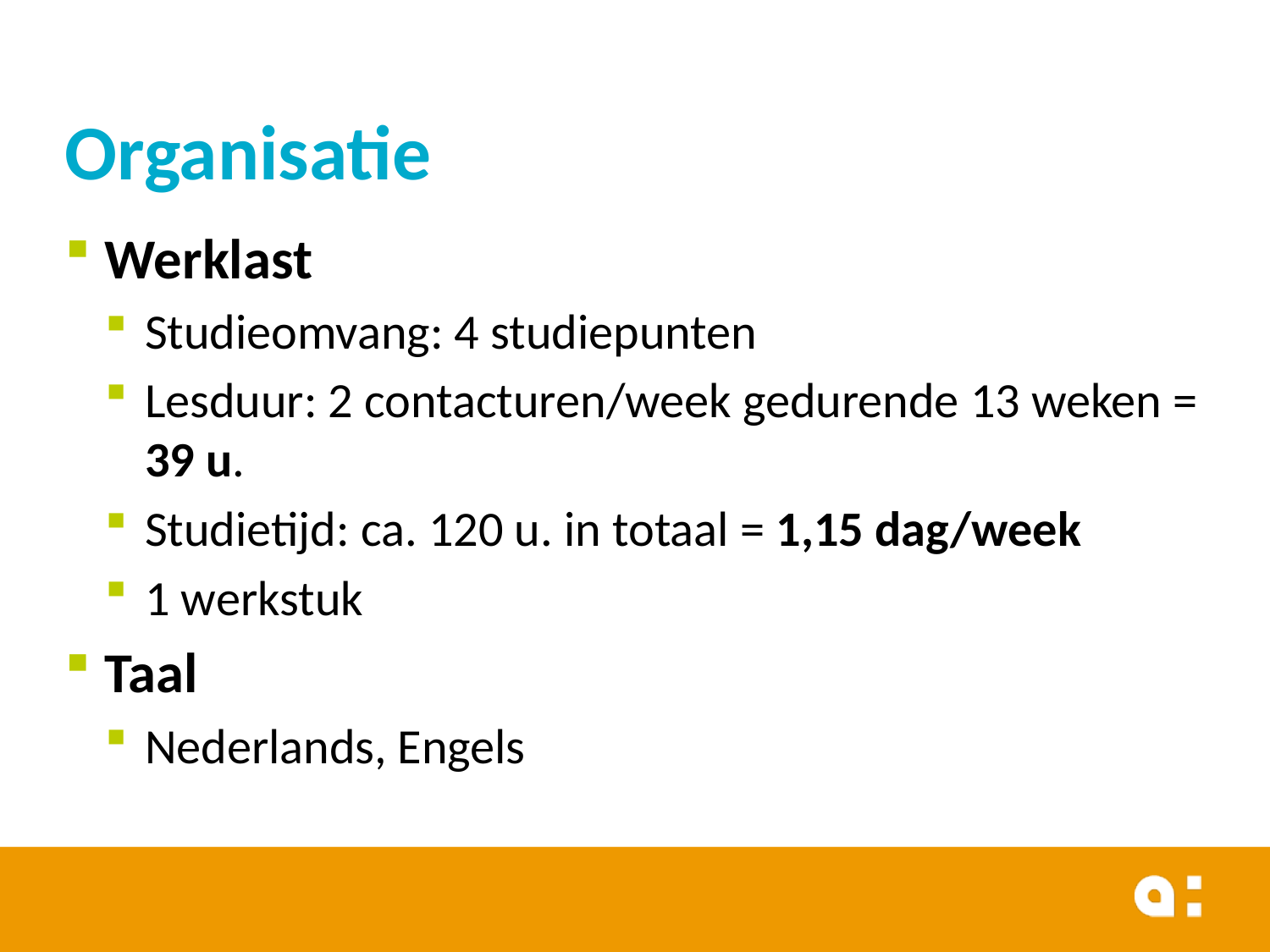

# Organisatie
Werklast
Studieomvang: 4 studiepunten
Lesduur: 2 contacturen/week gedurende 13 weken = 39 u.
Studietijd: ca. 120 u. in totaal = 1,15 dag/week
1 werkstuk
Taal
Nederlands, Engels